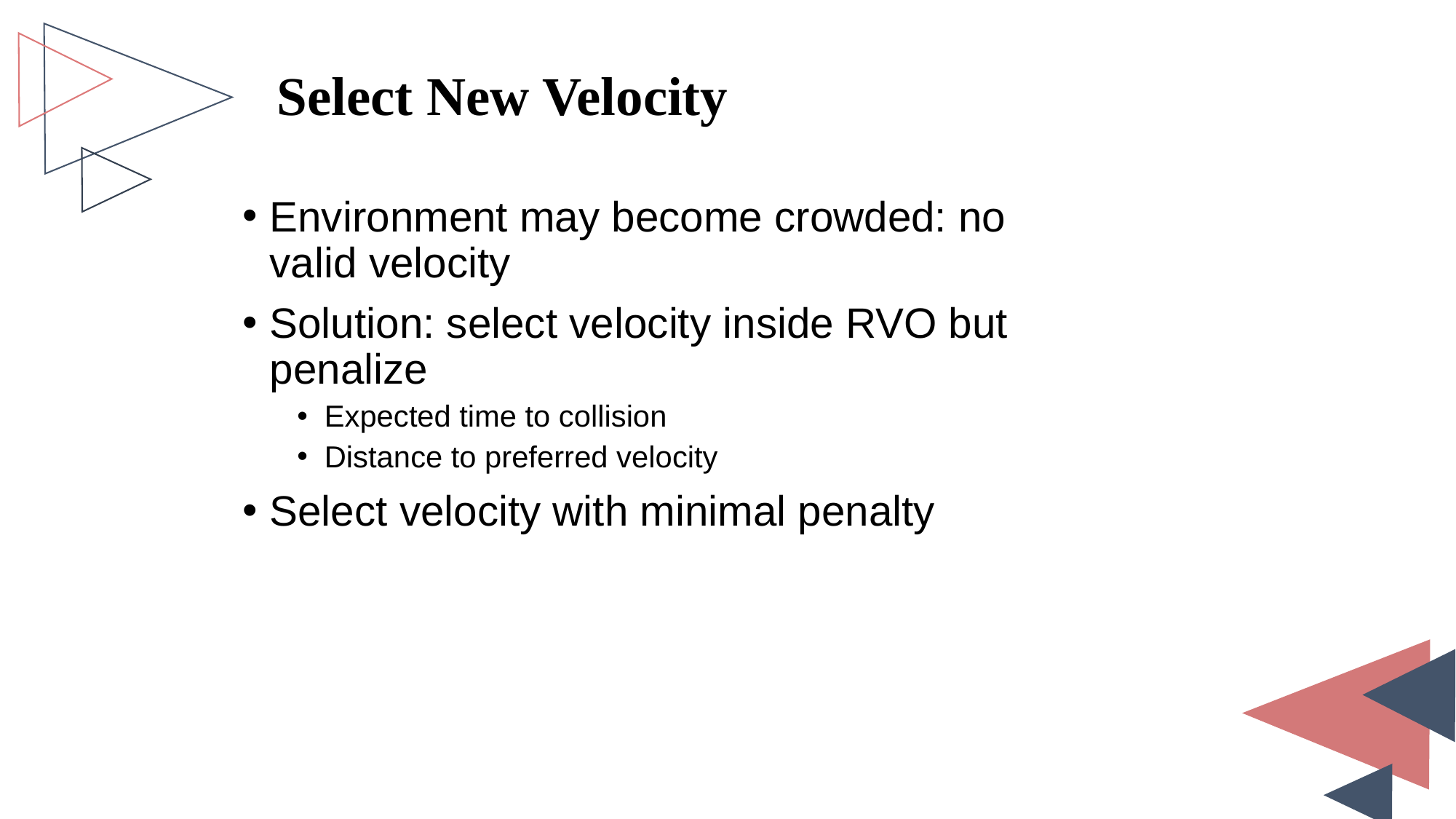

# Select New Velocity
Environment may become crowded: no valid velocity
Solution: select velocity inside RVO but penalize
Expected time to collision
Distance to preferred velocity
Select velocity with minimal penalty